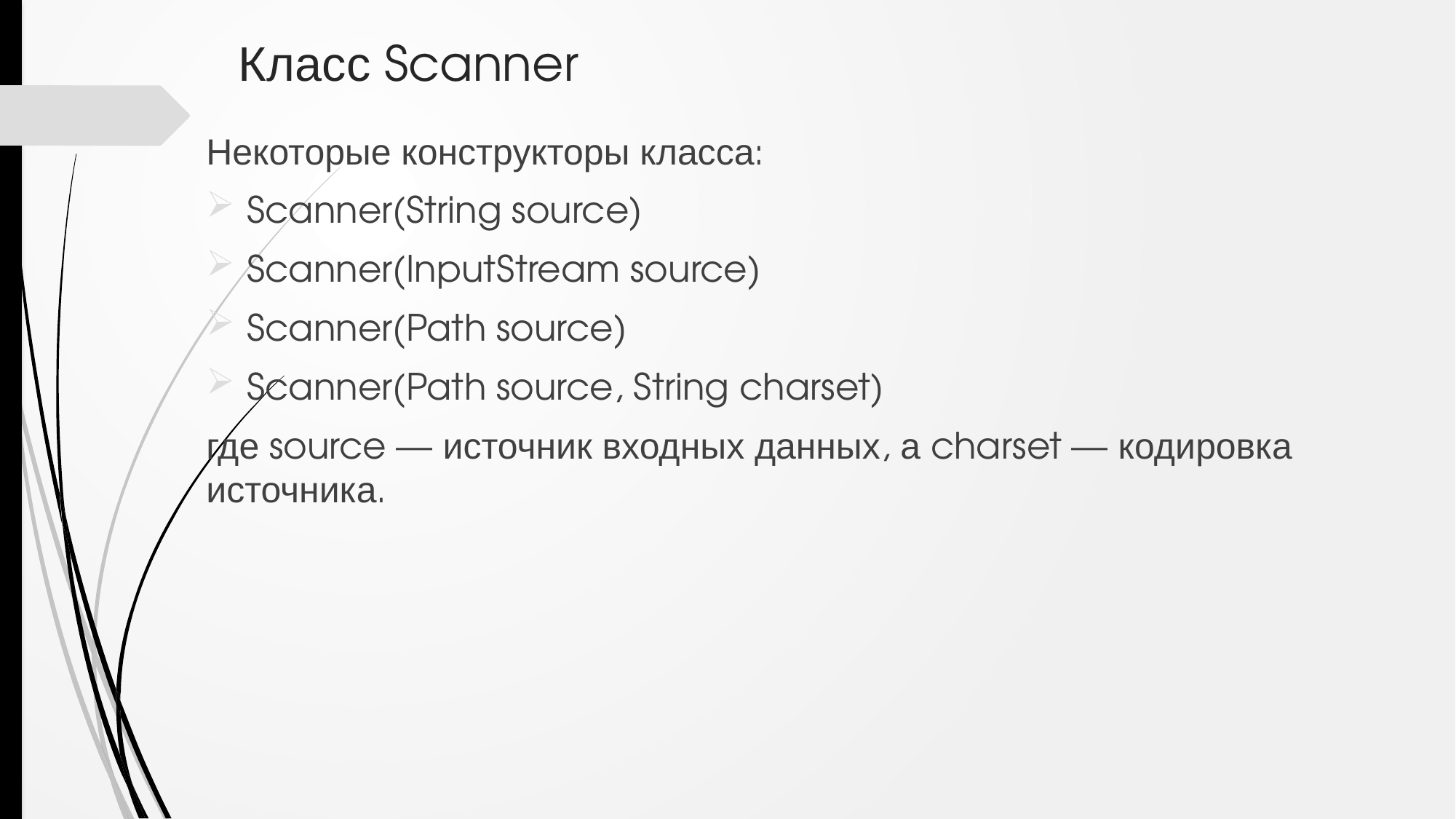

# Класс Scanner
Некоторые конструкторы класса:
Scanner(String source)
Scanner(InputStream source)
Scanner(Path source)
Scanner(Path source, String charset)
где source — источник входных данных, а charset — кодировка источника.